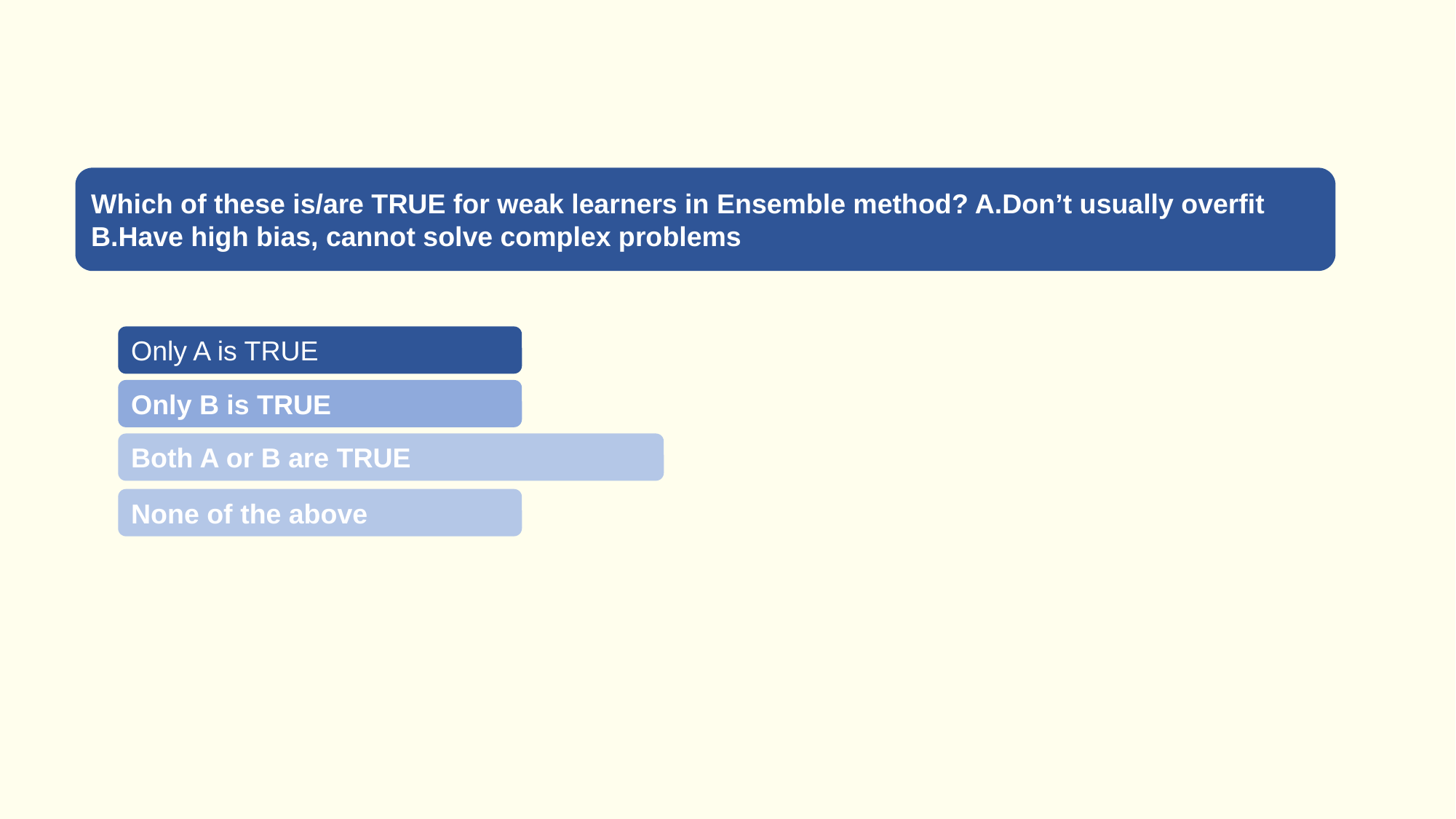

Which of these is/are TRUE for weak learners in Ensemble method? A.Don’t usually overfit B.Have high bias, cannot solve complex problems
Only A is TRUE
Only B is TRUE
Both A or B are TRUE
None of the above